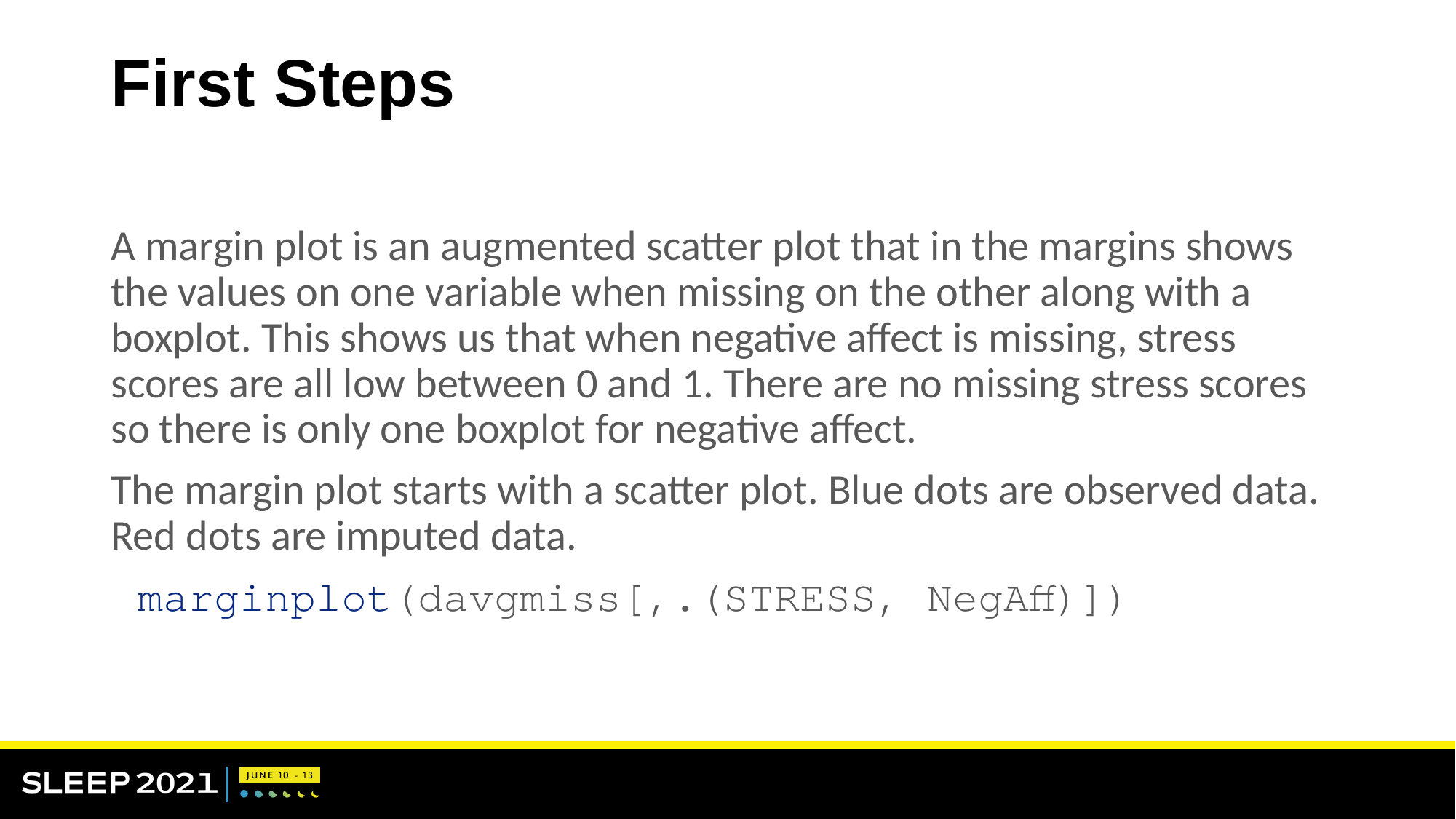

# First Steps
A margin plot is an augmented scatter plot that in the margins shows the values on one variable when missing on the other along with a boxplot. This shows us that when negative affect is missing, stress scores are all low between 0 and 1. There are no missing stress scores so there is only one boxplot for negative affect.
The margin plot starts with a scatter plot. Blue dots are observed data. Red dots are imputed data.
marginplot(davgmiss[,.(STRESS, NegAff)])